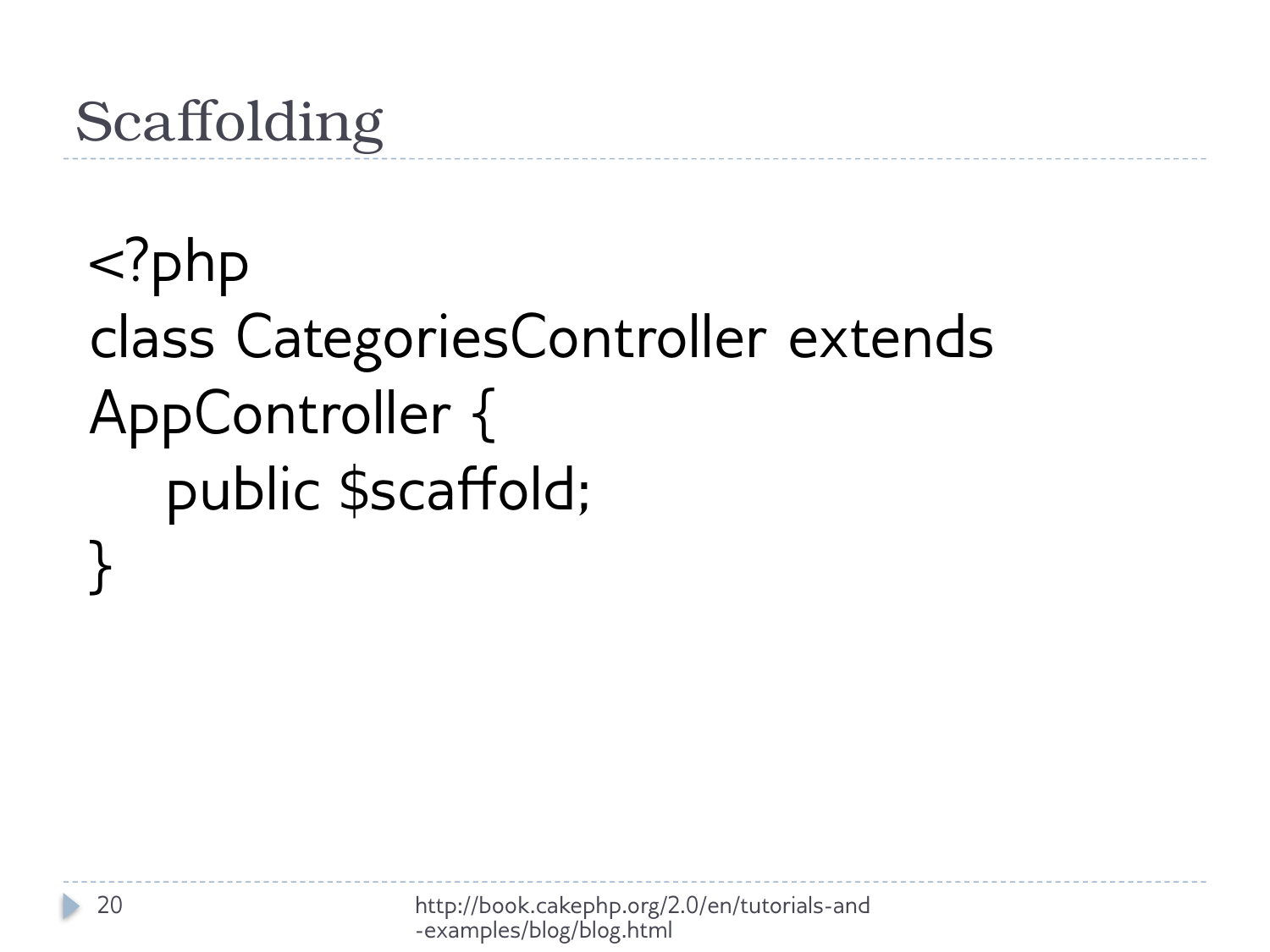

# Scaffolding

<?php
class CategoriesController extends AppController {
    public $scaffold;
}
20
http://book.cakephp.org/2.0/en/tutorials-and-examples/blog/blog.html